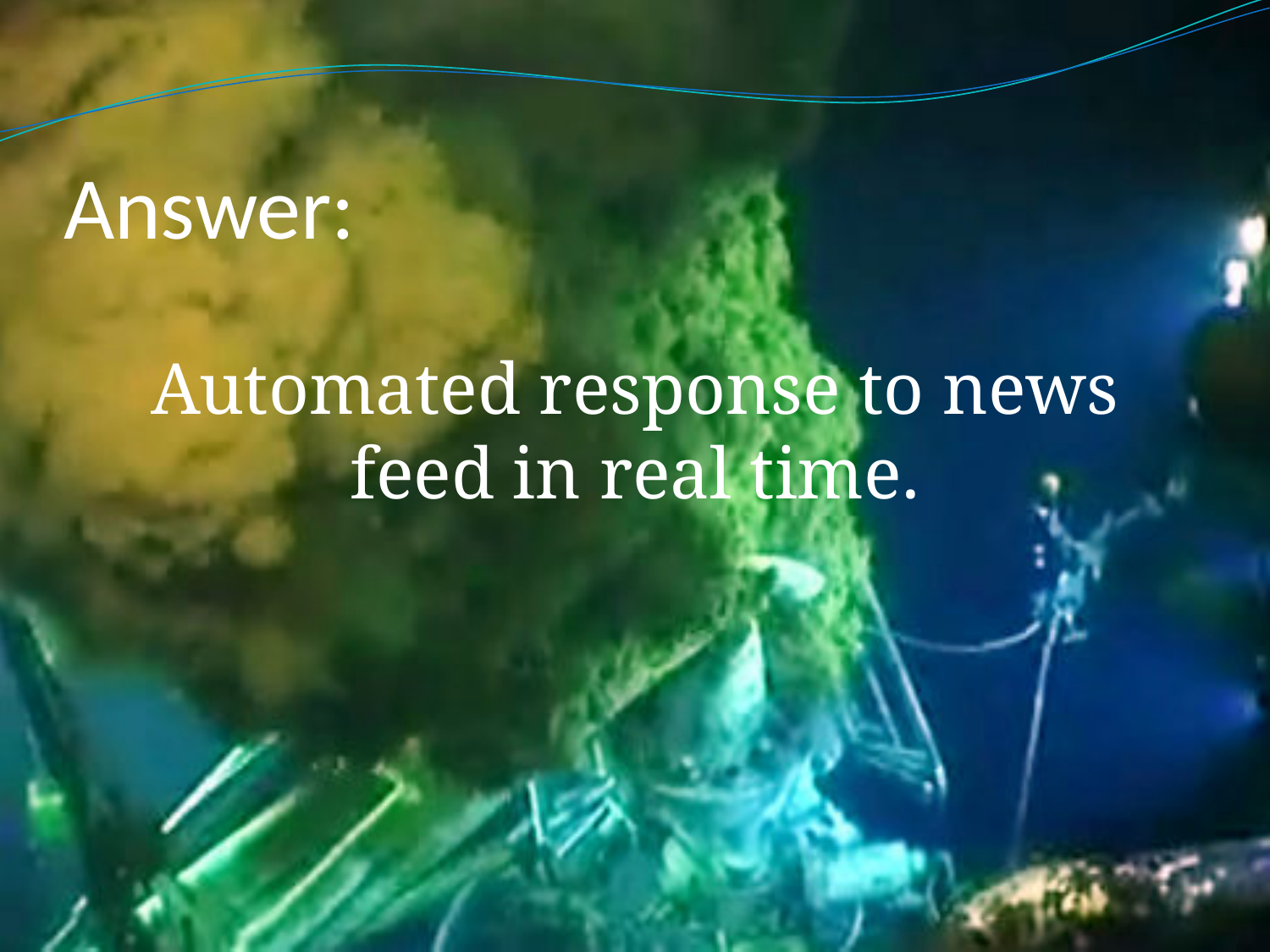

# Answer:

Automated response to news feed in real time.